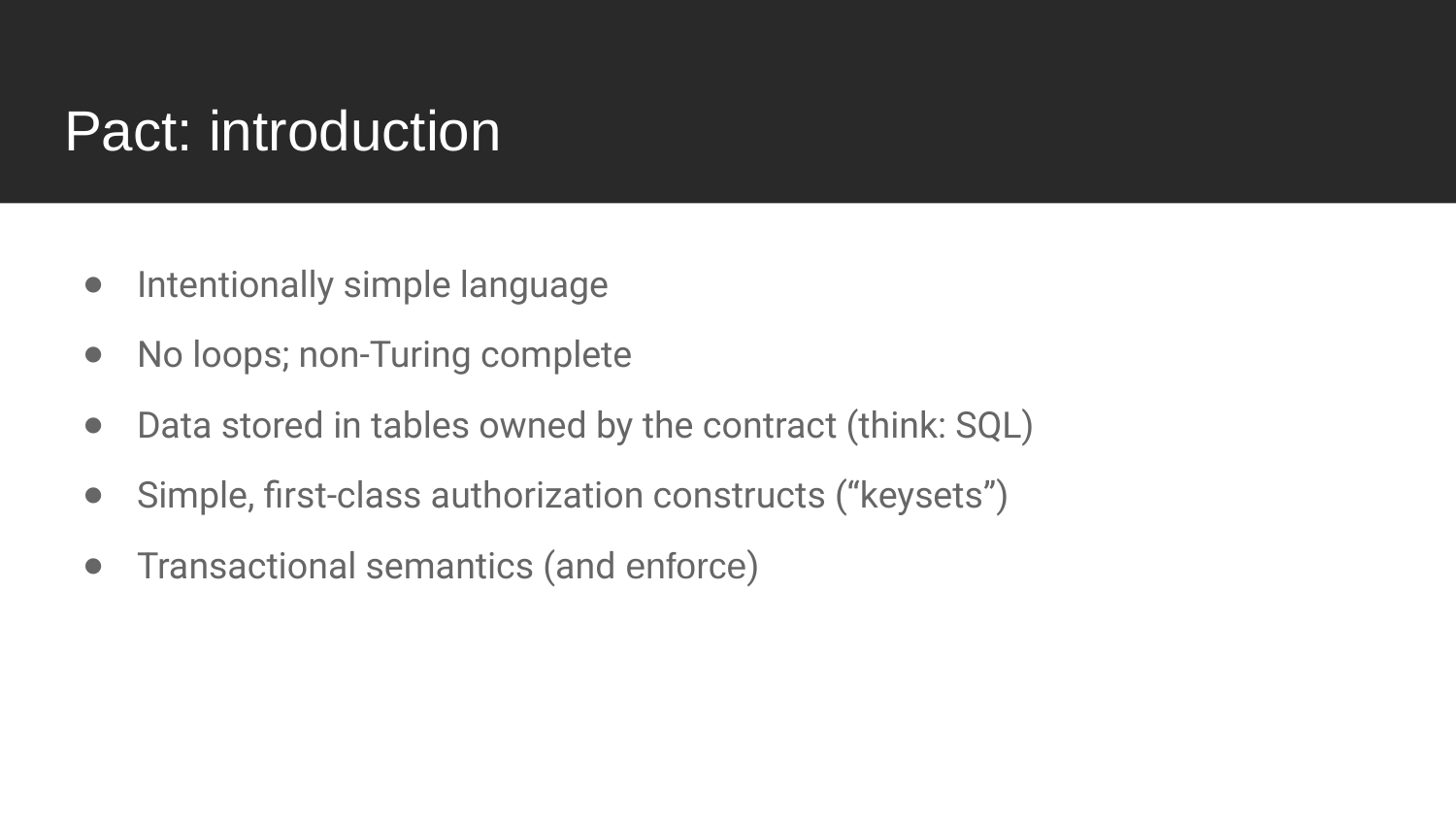

# Pact: introduction
Intentionally simple language
No loops; non-Turing complete
Data stored in tables owned by the contract (think: SQL)
Simple, first-class authorization constructs (“keysets”)
Transactional semantics (and enforce)